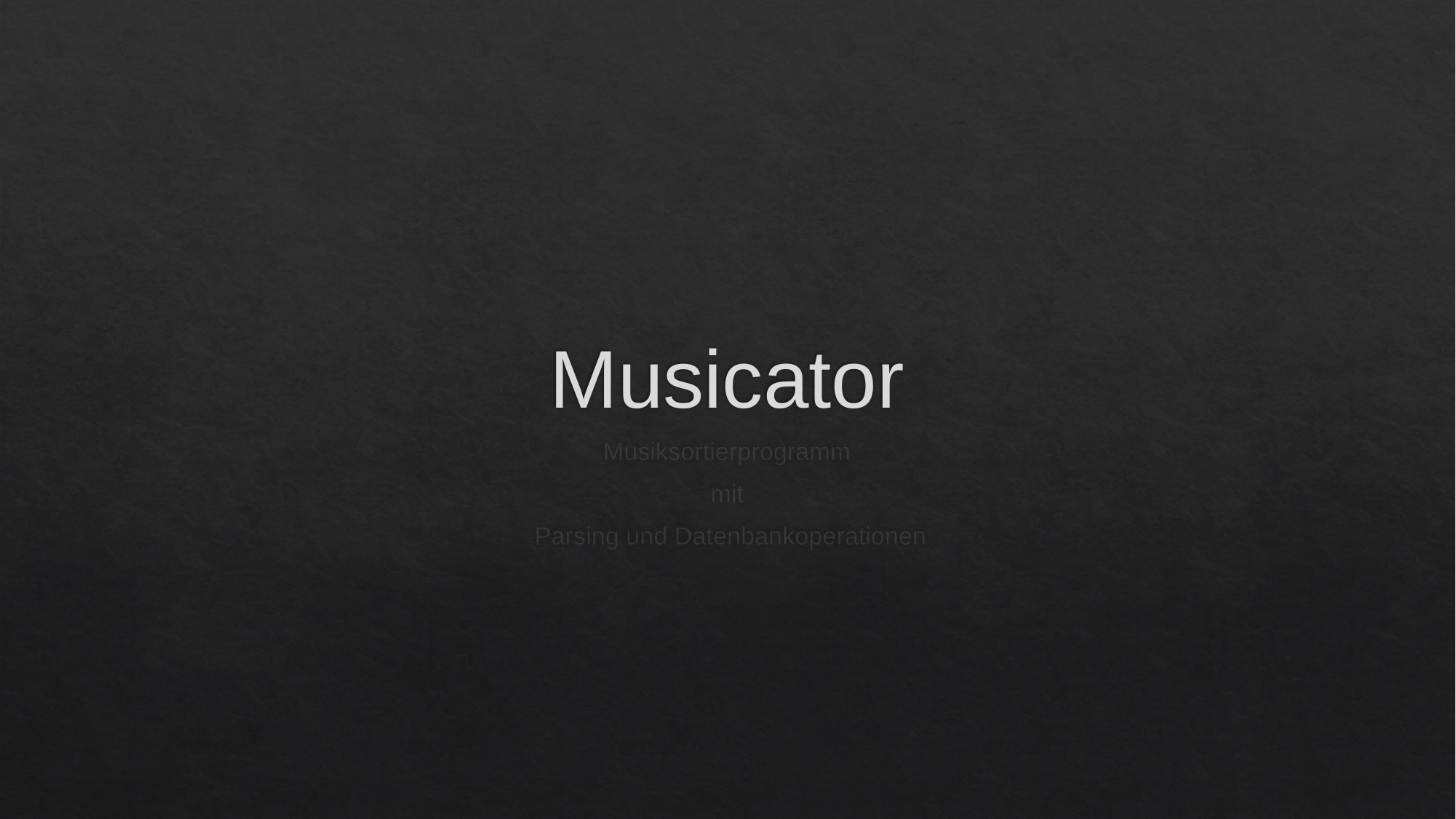

# Musicator
Musiksortierprogramm
mit
 Parsing und Datenbankoperationen